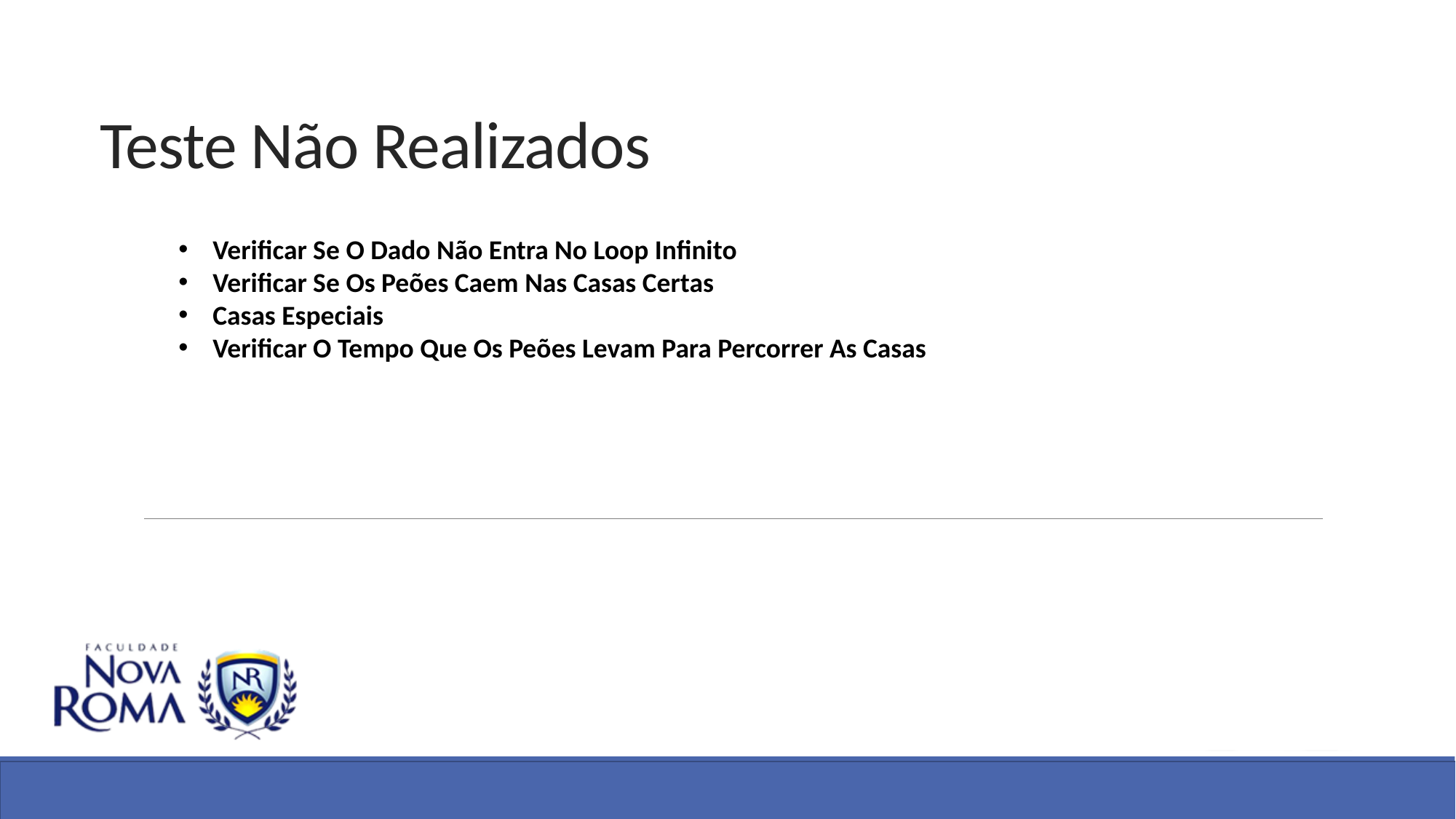

# Teste Não Realizados
Verificar Se O Dado Não Entra No Loop Infinito
Verificar Se Os Peões Caem Nas Casas Certas
Casas Especiais
Verificar O Tempo Que Os Peões Levam Para Percorrer As Casas

20/11/2014
Modelagem e Simulação